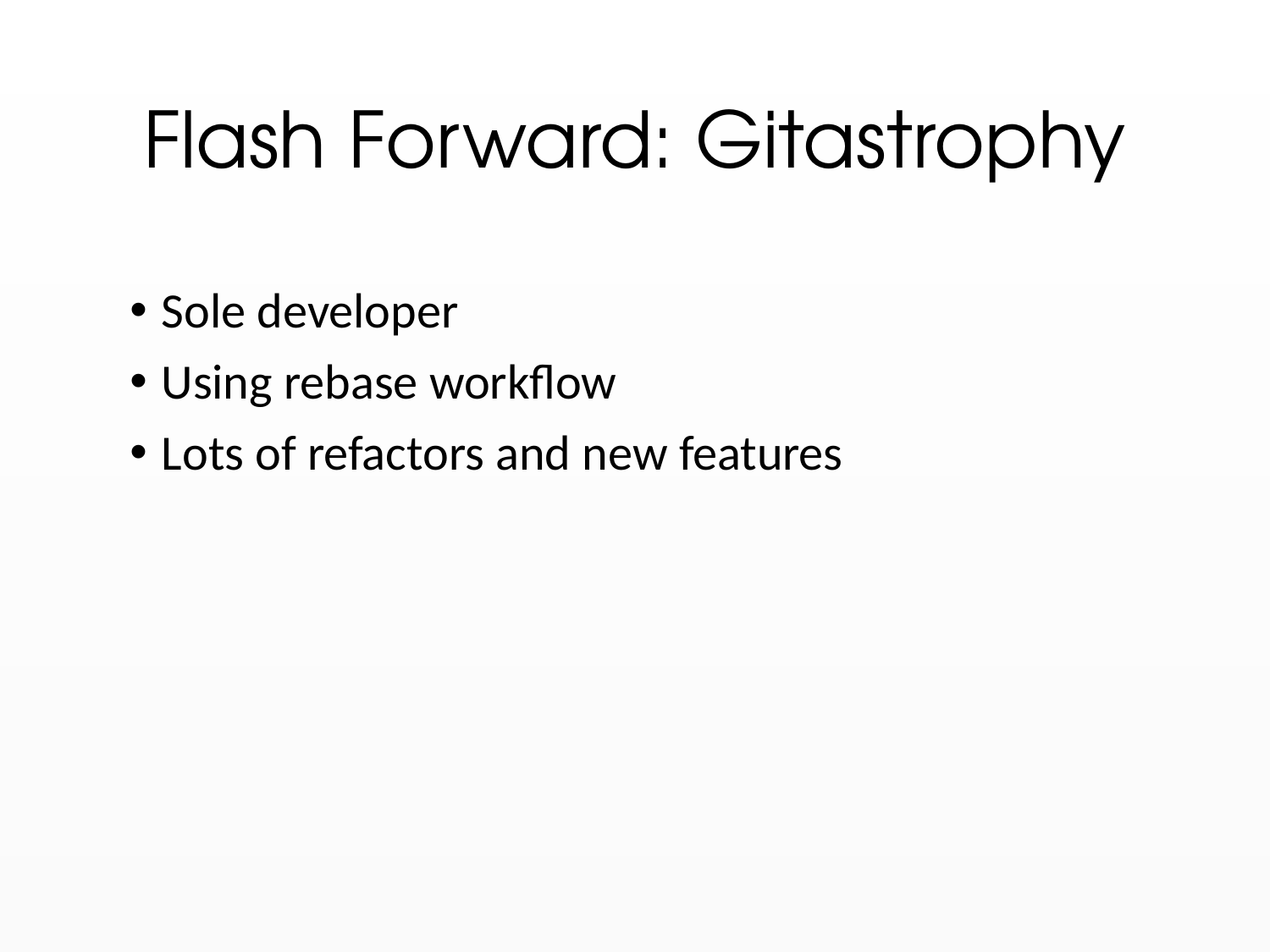

# Flash Forward: Gitastrophy
Sole developer
Using rebase workflow
Lots of refactors and new features